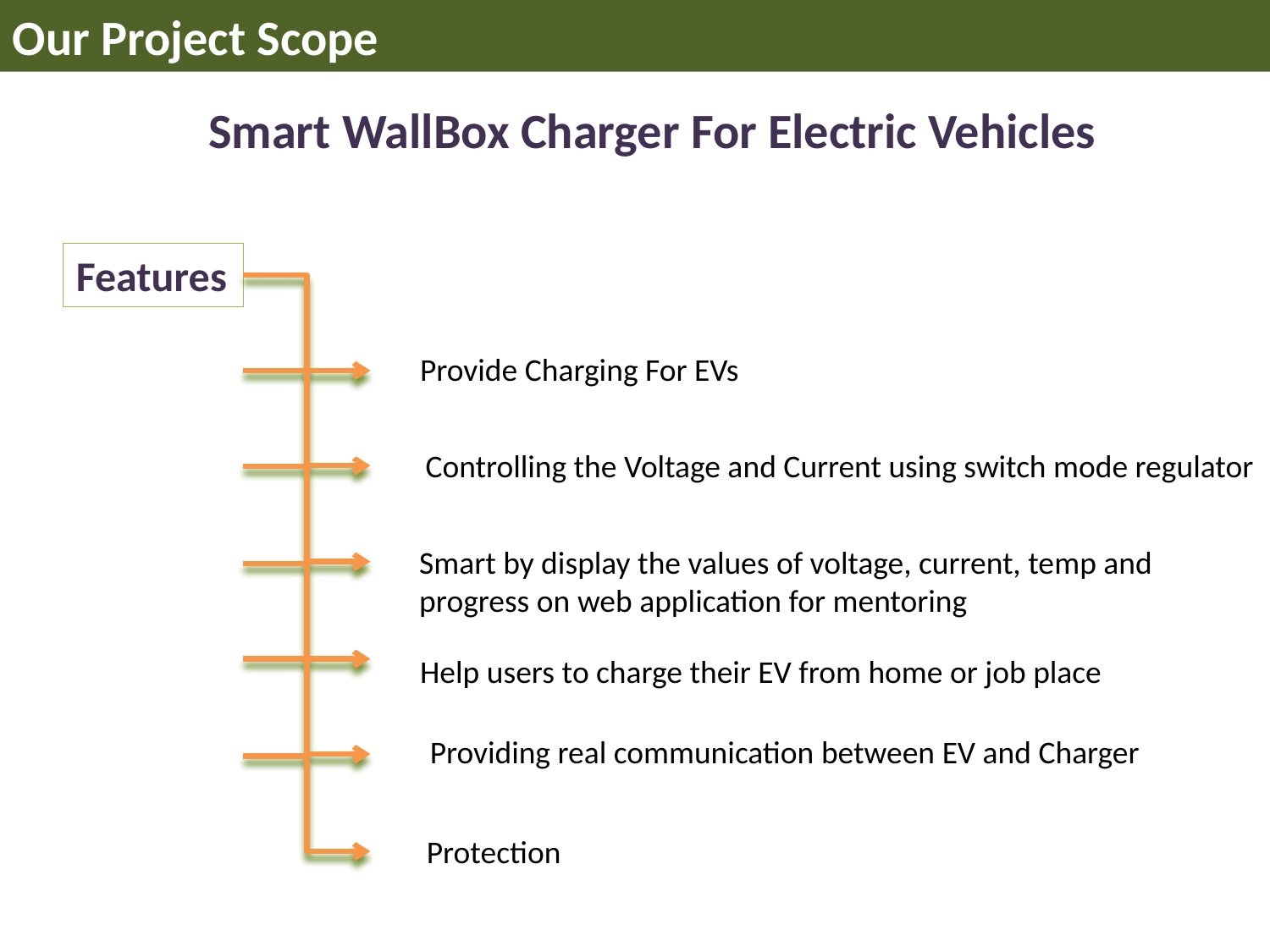

Our Project Scope
Smart WallBox Charger For Electric Vehicles
Features
Provide Charging For EVs
Controlling the Voltage and Current using switch mode regulator
Smart by display the values of voltage, current, temp and progress on web application for mentoring
Help users to charge their EV from home or job place
Providing real communication between EV and Charger
Protection